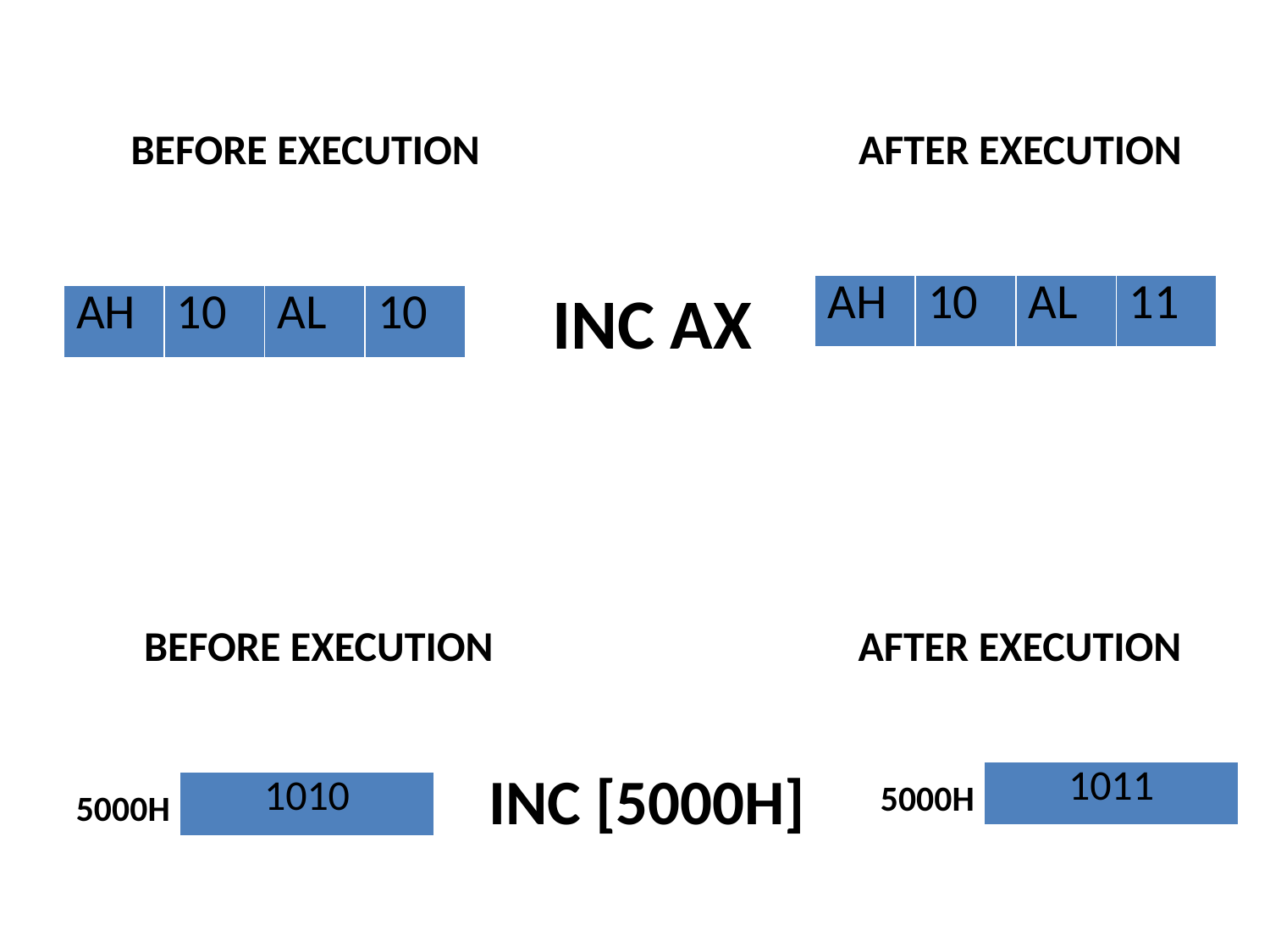

BEFORE EXECUTION
  AFTER EXECUTION
INC AX
| AH | 10 | AL | 11 |
| --- | --- | --- | --- |
| AH | 10 | AL | 10 |
| --- | --- | --- | --- |
BEFORE EXECUTION
  AFTER EXECUTION
INC [5000H]
| 1011 |
| --- |
5000H
| 1010 |
| --- |
5000H